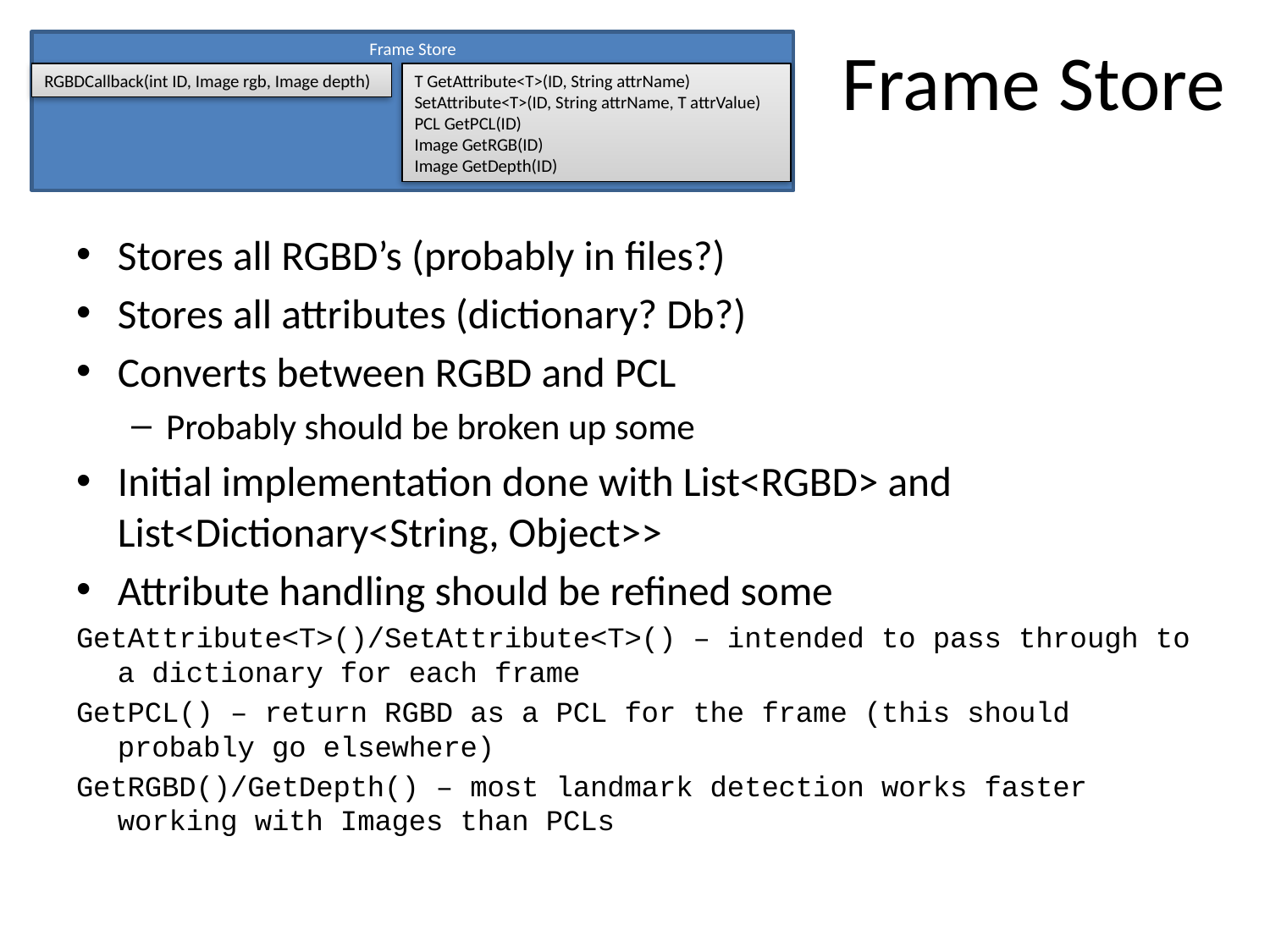

# Frame Store
Frame Store
RGBDCallback(int ID, Image rgb, Image depth)
T GetAttribute<T>(ID, String attrName)
SetAttribute<T>(ID, String attrName, T attrValue)
PCL GetPCL(ID)
Image GetRGB(ID)
Image GetDepth(ID)
Stores all RGBD’s (probably in files?)
Stores all attributes (dictionary? Db?)
Converts between RGBD and PCL
Probably should be broken up some
Initial implementation done with List<RGBD> and List<Dictionary<String, Object>>
Attribute handling should be refined some
GetAttribute<T>()/SetAttribute<T>() – intended to pass through to a dictionary for each frame
GetPCL() – return RGBD as a PCL for the frame (this should probably go elsewhere)
GetRGBD()/GetDepth() – most landmark detection works faster working with Images than PCLs